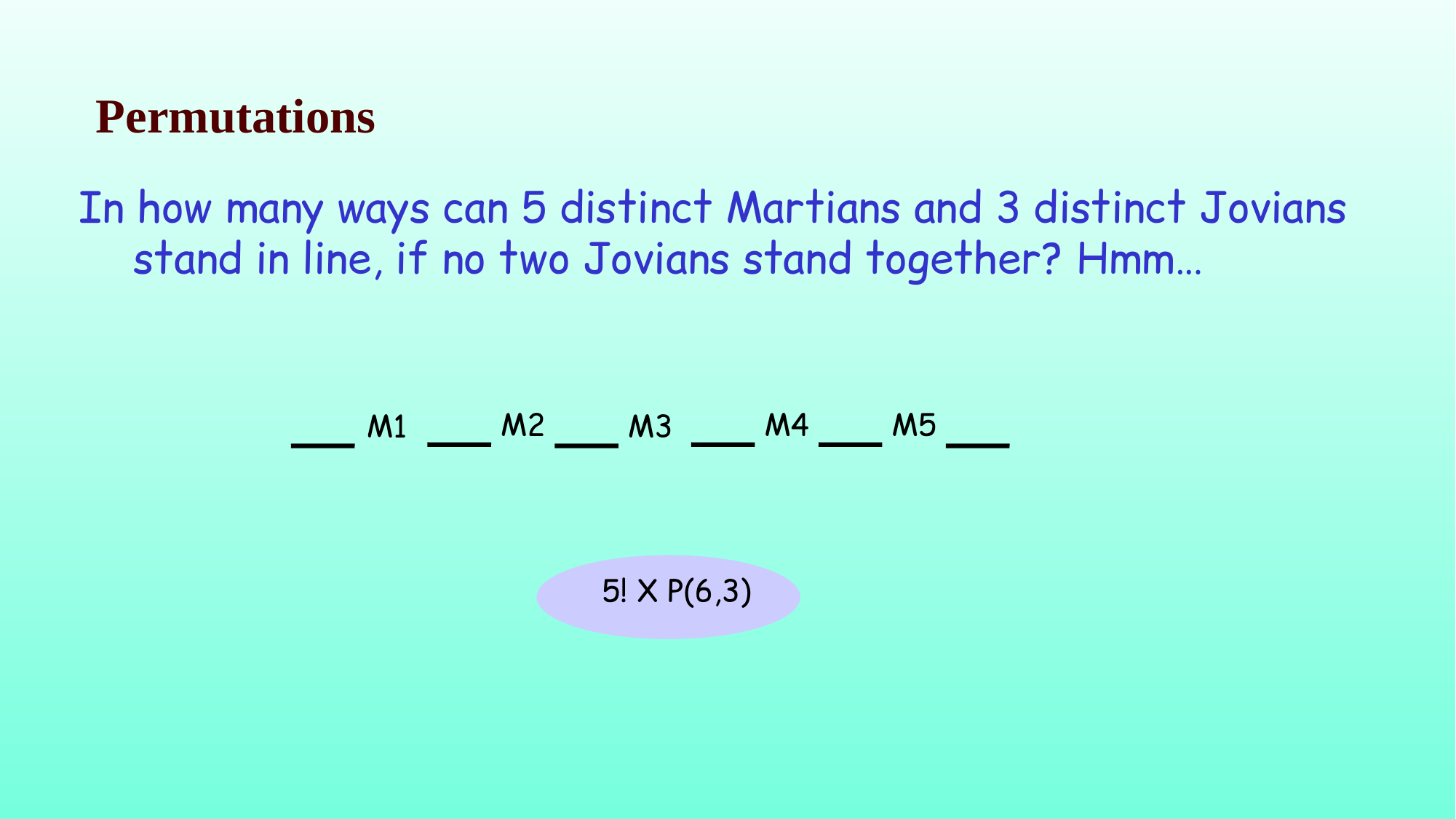

# Permutations
In how many ways can 5 distinct Martians and 3 distinct Jovians stand in line, if no two Jovians stand together? Hmm…
M2
M4
M5
M1
M3

5! X P(6,3)